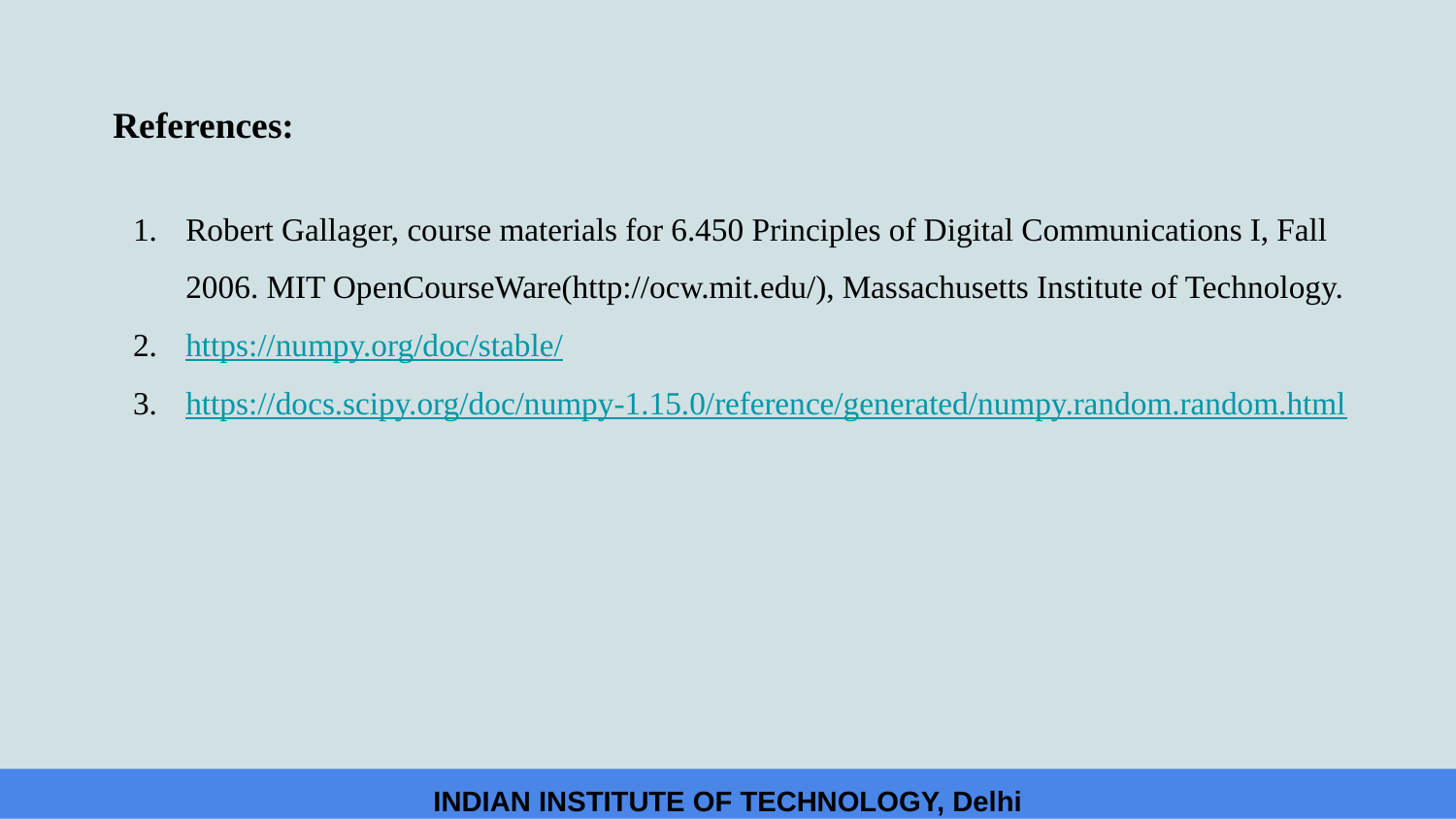

References:

Robert Gallager, course materials for 6.450 Principles of Digital Communications I, Fall 2006. MIT OpenCourseWare(http://ocw.mit.edu/), Massachusetts Institute of Technology.
https://numpy.org/doc/stable/
https://docs.scipy.org/doc/numpy-1.15.0/reference/generated/numpy.random.random.html

INDIAN INSTITUTE OF TECHNOLOGY, Delhi